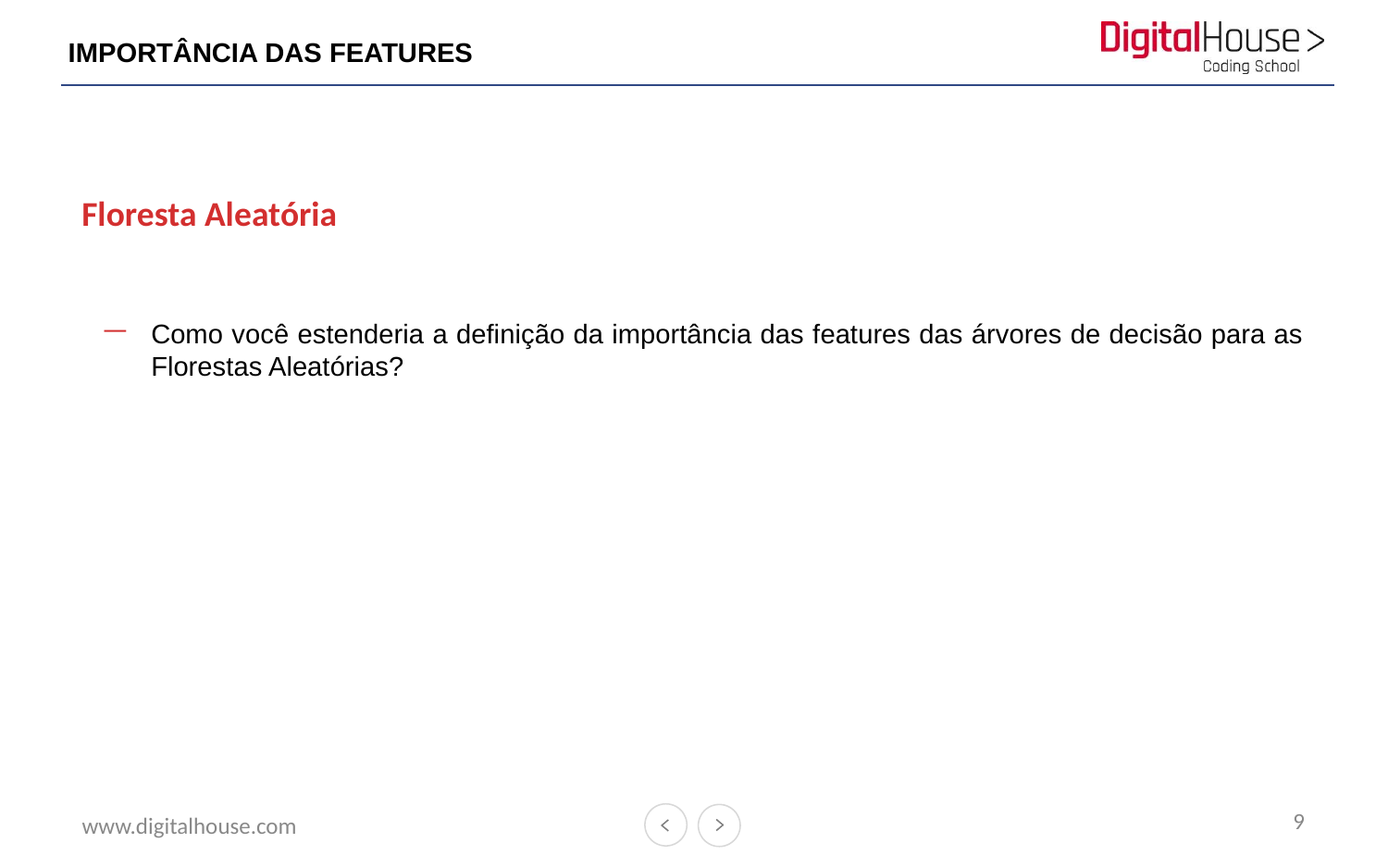

# IMPORTÂNCIA DAS FEATURES
Floresta Aleatória

Como você estenderia a definição da importância das features das árvores de decisão para as Florestas Aleatórias?
9